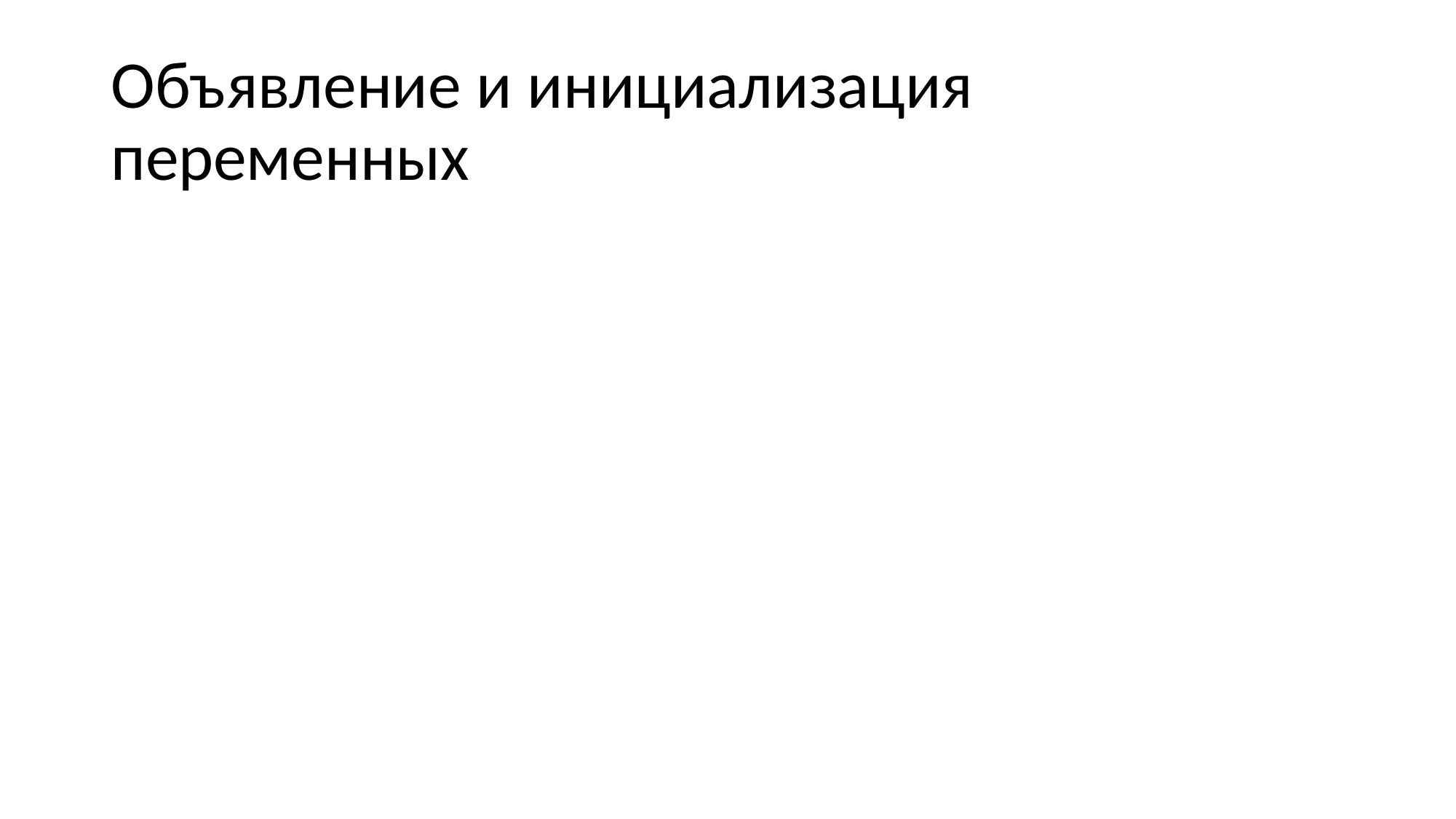

# Объявление и инициализация переменных
Инициализируем каждую переменную при ее объявлении
Resource Allocation Is Initialization

Объявляем и инициализируем непосредственно перед первым использованием